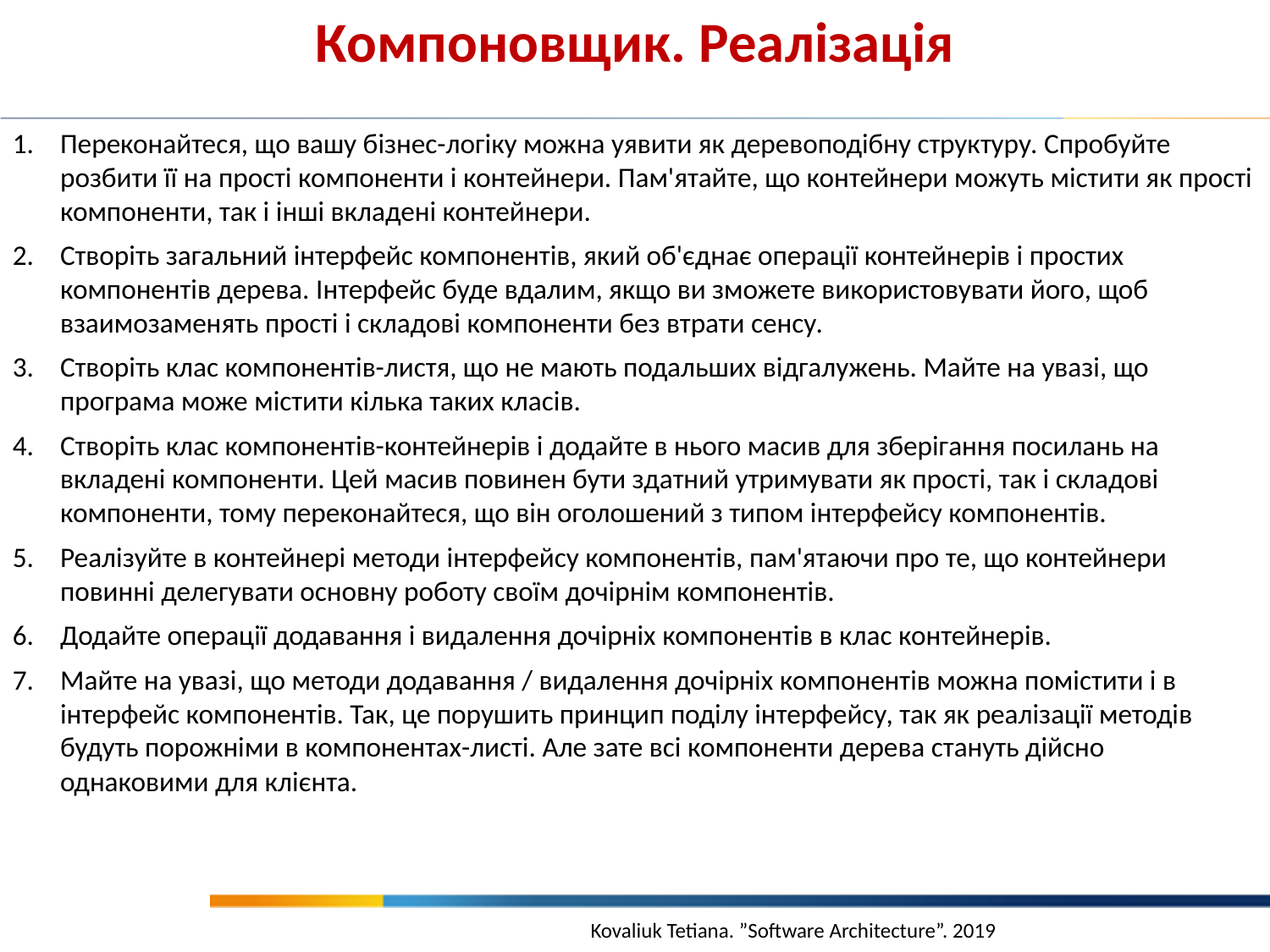

Компоновщик. Реалізація
Переконайтеся, що вашу бізнес-логіку можна уявити як деревоподібну структуру. Спробуйте розбити її на прості компоненти і контейнери. Пам'ятайте, що контейнери можуть містити як прості компоненти, так і інші вкладені контейнери.
Створіть загальний інтерфейс компонентів, який об'єднає операції контейнерів і простих компонентів дерева. Інтерфейс буде вдалим, якщо ви зможете використовувати його, щоб взаимозаменять прості і складові компоненти без втрати сенсу.
Створіть клас компонентів-листя, що не мають подальших відгалужень. Майте на увазі, що програма може містити кілька таких класів.
Створіть клас компонентів-контейнерів і додайте в нього масив для зберігання посилань на вкладені компоненти. Цей масив повинен бути здатний утримувати як прості, так і складові компоненти, тому переконайтеся, що він оголошений з типом інтерфейсу компонентів.
Реалізуйте в контейнері методи інтерфейсу компонентів, пам'ятаючи про те, що контейнери повинні делегувати основну роботу своїм дочірнім компонентів.
Додайте операції додавання і видалення дочірніх компонентів в клас контейнерів.
Майте на увазі, що методи додавання / видалення дочірніх компонентів можна помістити і в інтерфейс компонентів. Так, це порушить принцип поділу інтерфейсу, так як реалізації методів будуть порожніми в компонентах-листі. Але зате всі компоненти дерева стануть дійсно однаковими для клієнта.